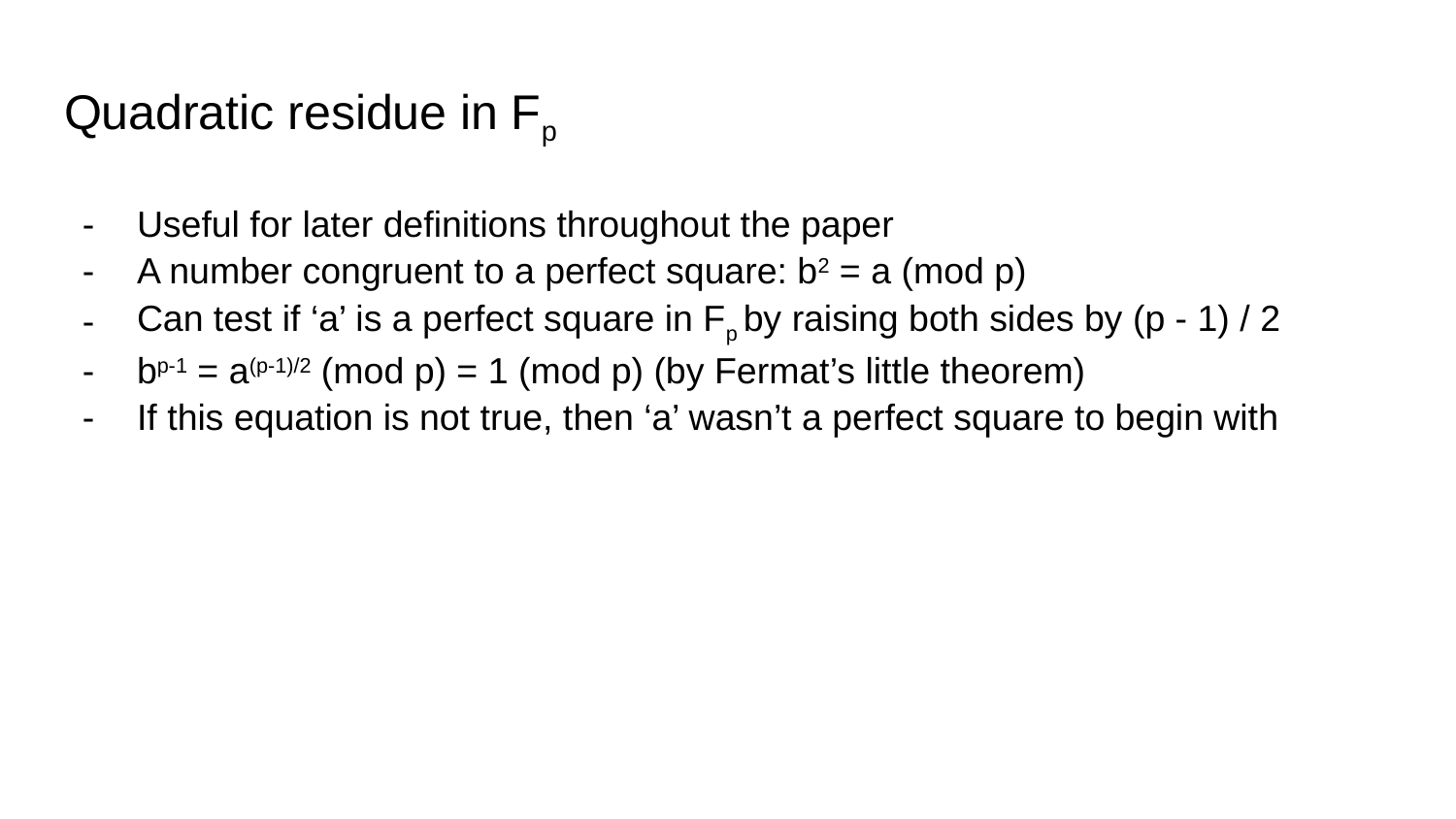

# Quadratic residue in Fp
Useful for later definitions throughout the paper
A number congruent to a perfect square: b2 = a (mod p)
Can test if ‘a’ is a perfect square in Fp by raising both sides by (p - 1) / 2
bp-1 = a(p-1)/2 (mod p) = 1 (mod p) (by Fermat’s little theorem)
If this equation is not true, then ‘a’ wasn’t a perfect square to begin with